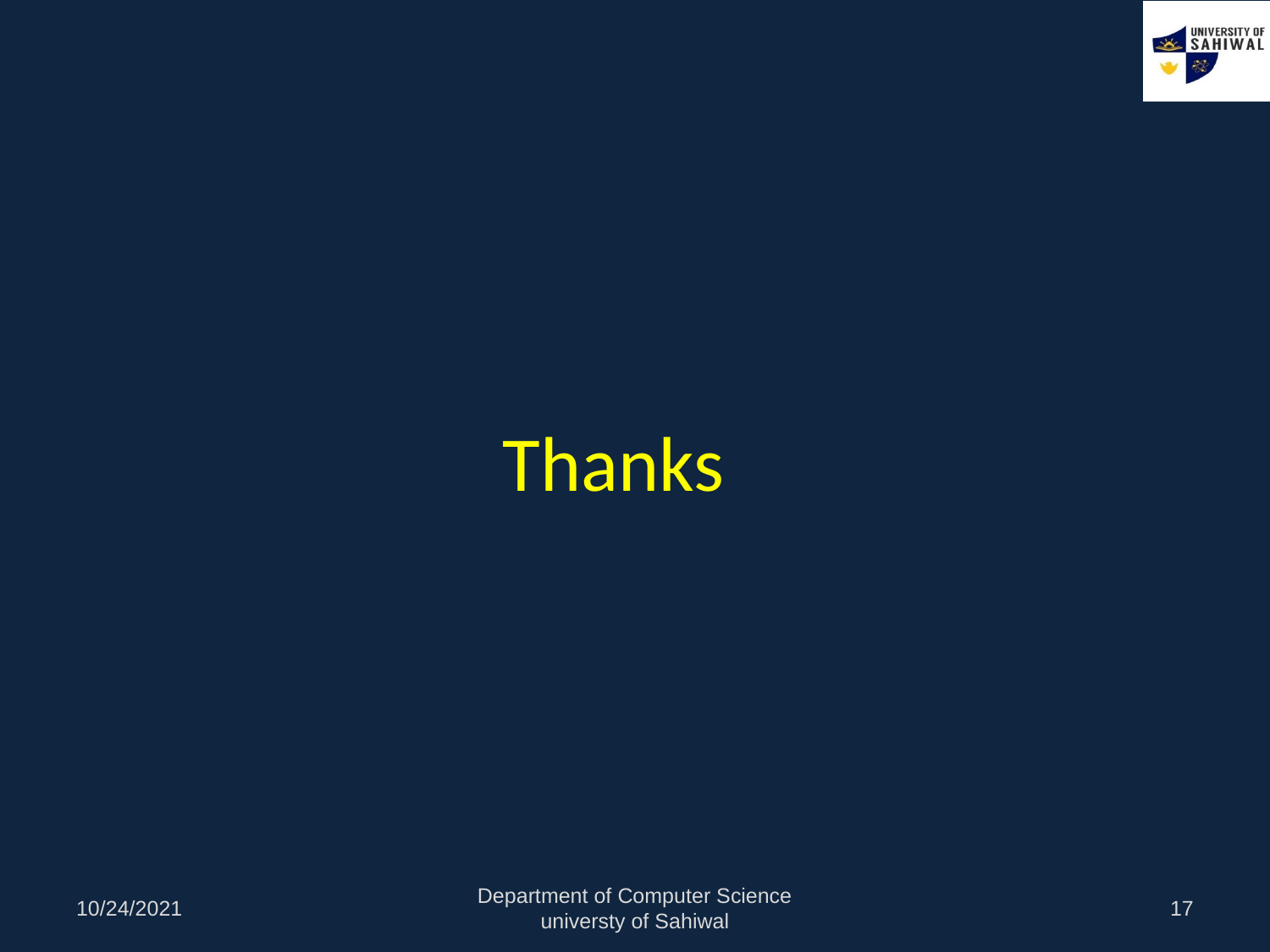

# Thanks
10/24/2021
Department of Computer Science universty of Sahiwal
17